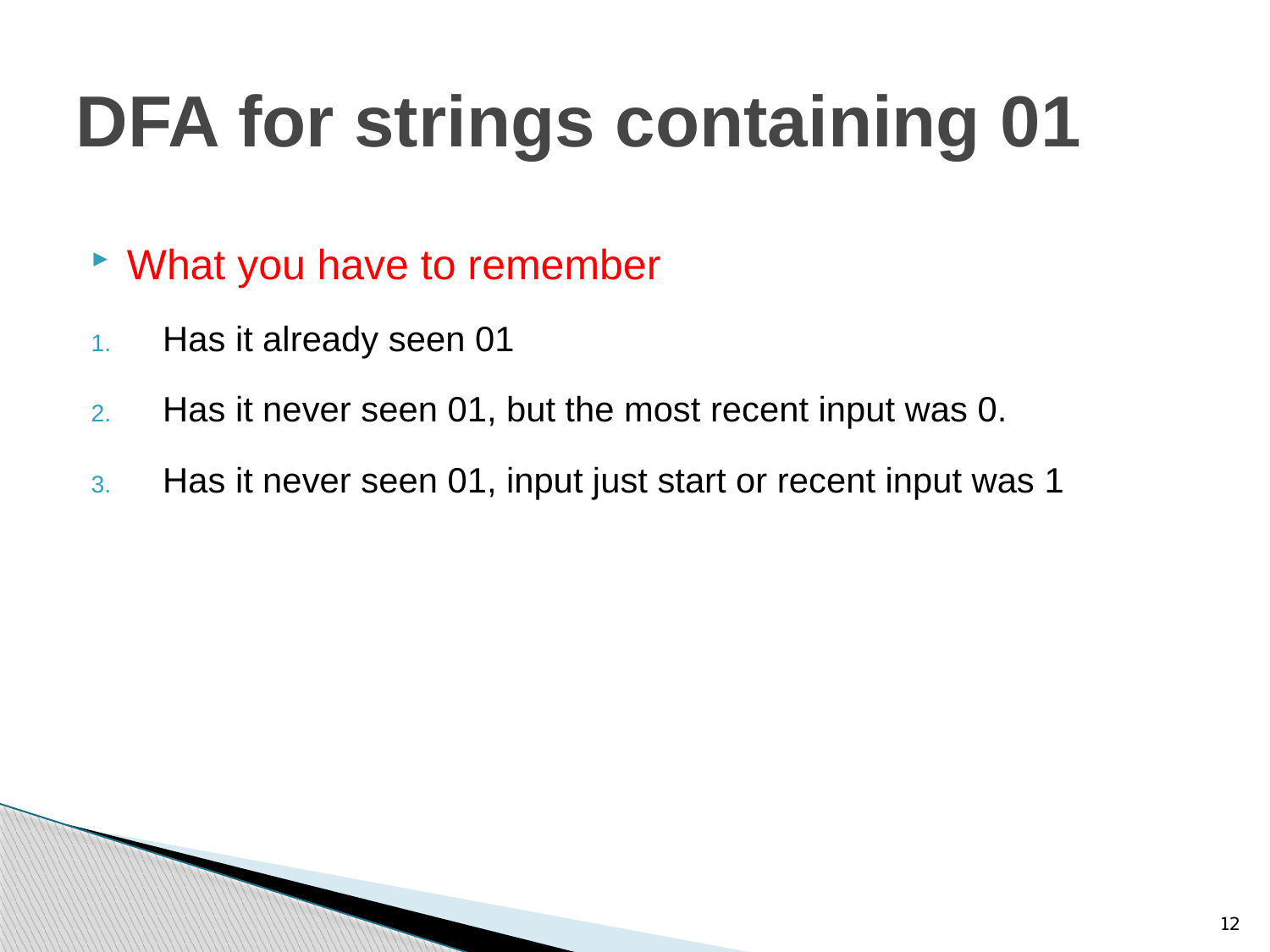

DFA for strings containing 01
What you have to remember
Has it already seen 01
Has it never seen 01, but the most recent input was 0.
Has it never seen 01, input just start or recent input was 1
12